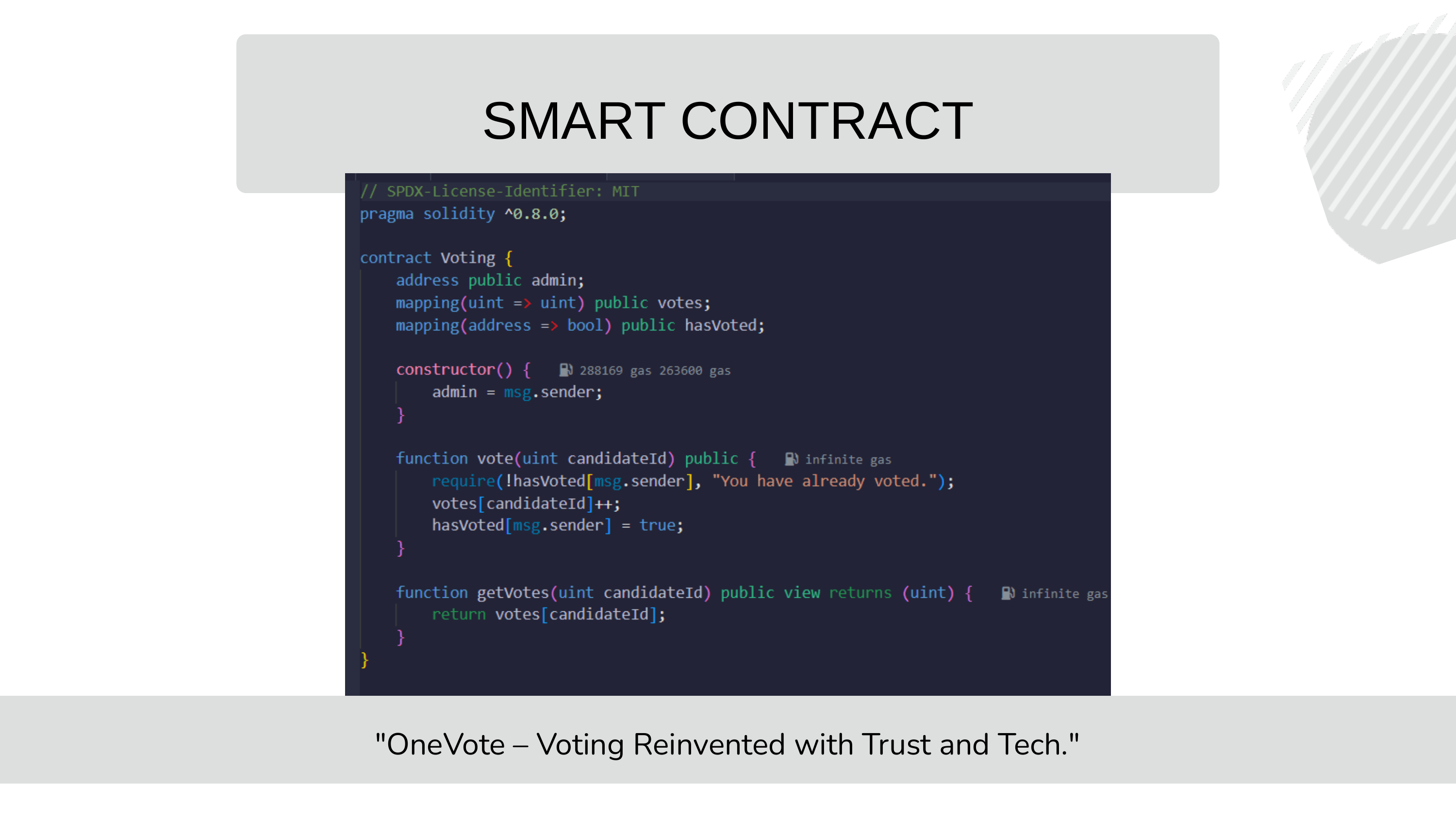

SMART CONTRACT

"OneVote – Voting Reinvented with Trust and Tech."